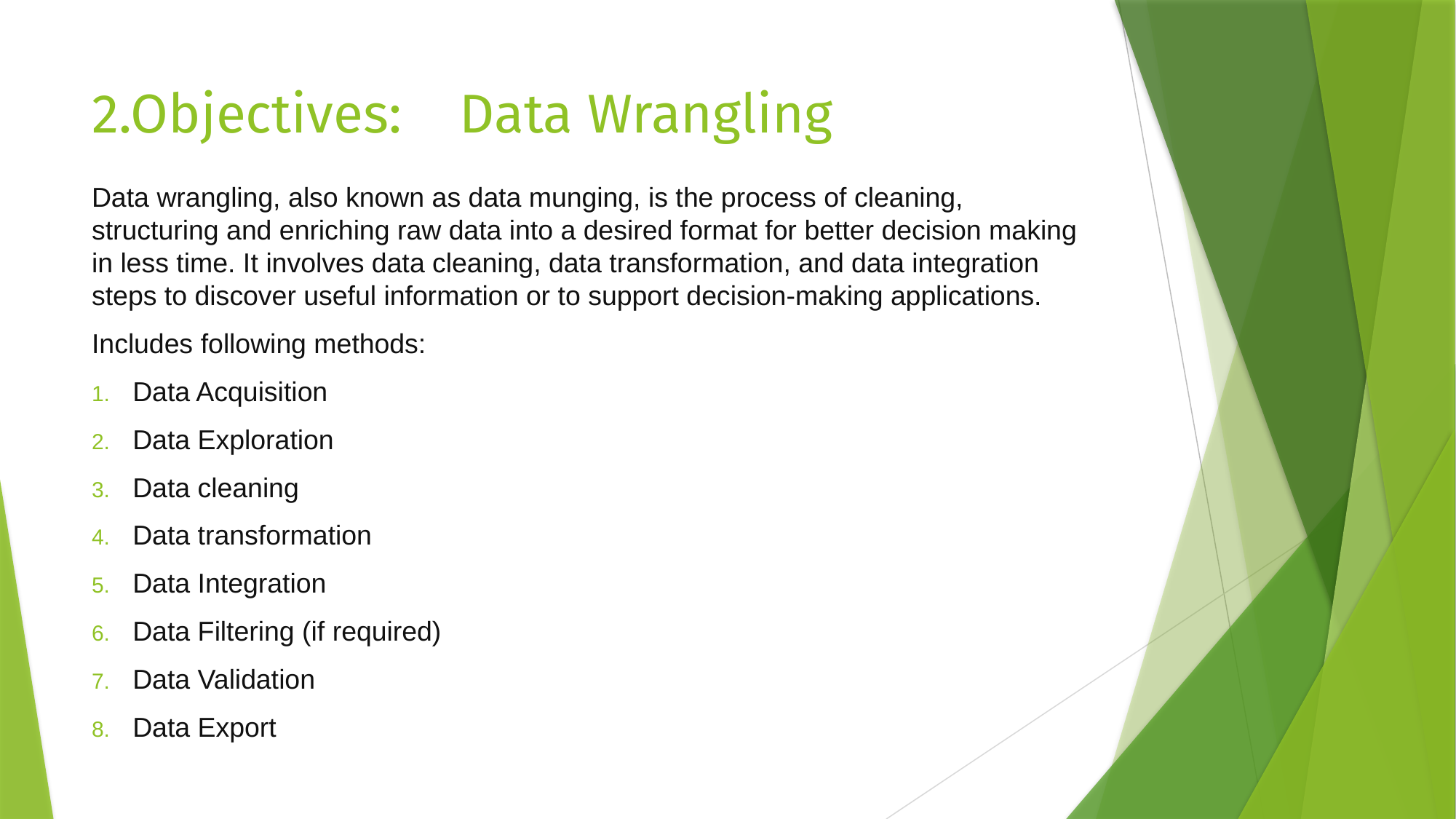

# 2.Objectives:    Data Wrangling
Data wrangling, also known as data munging, is the process of cleaning, structuring and enriching raw data into a desired format for better decision making in less time. It involves data cleaning, data transformation, and data integration steps to discover useful information or to support decision-making applications.
Includes following methods:
Data Acquisition
Data Exploration
Data cleaning
Data transformation
Data Integration
Data Filtering (if required)
Data Validation
Data Export